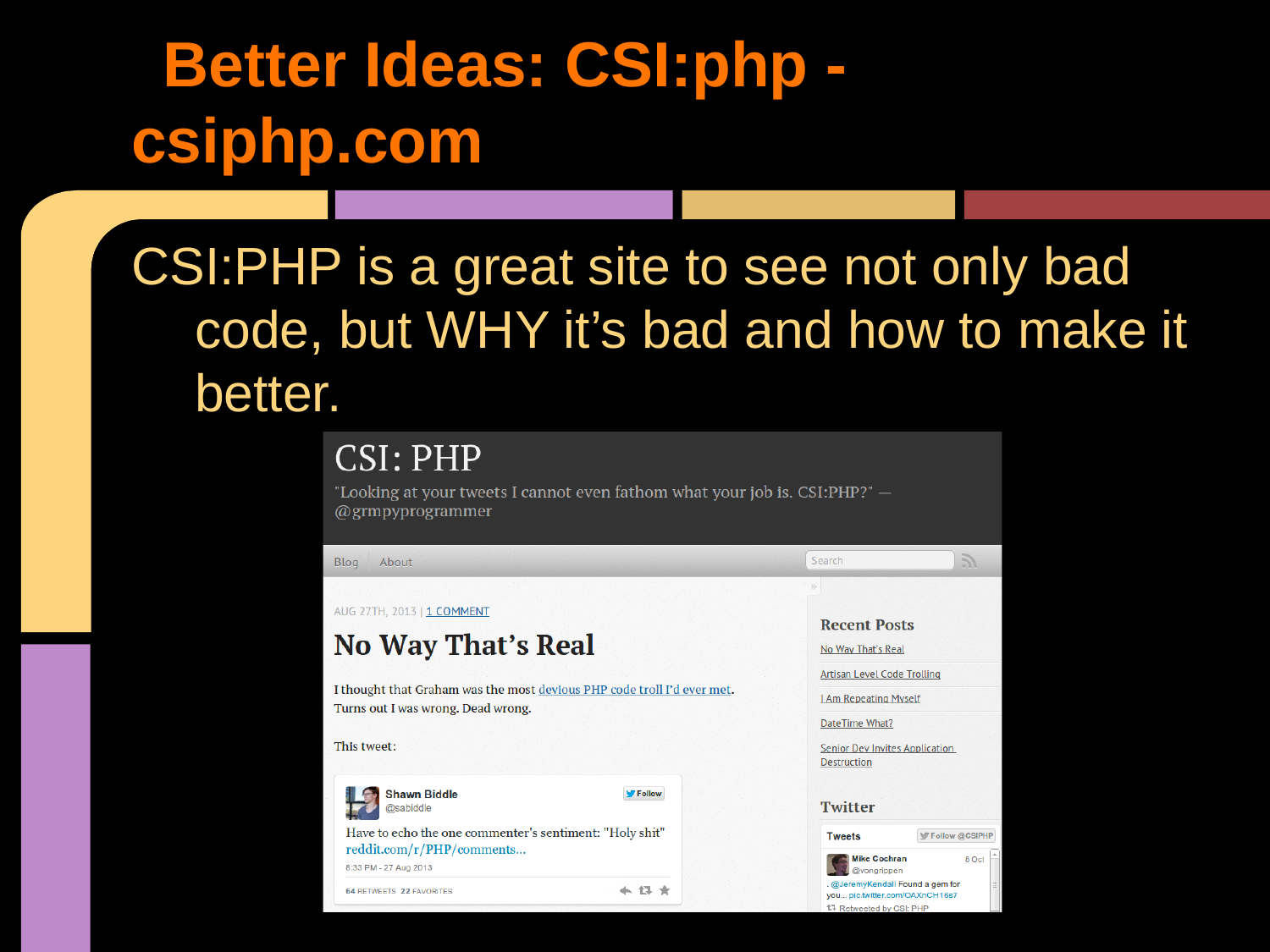

# Better Ideas: CSI:php - csiphp.com
CSI:PHP is a great site to see not only bad code, but WHY it’s bad and how to make it better.